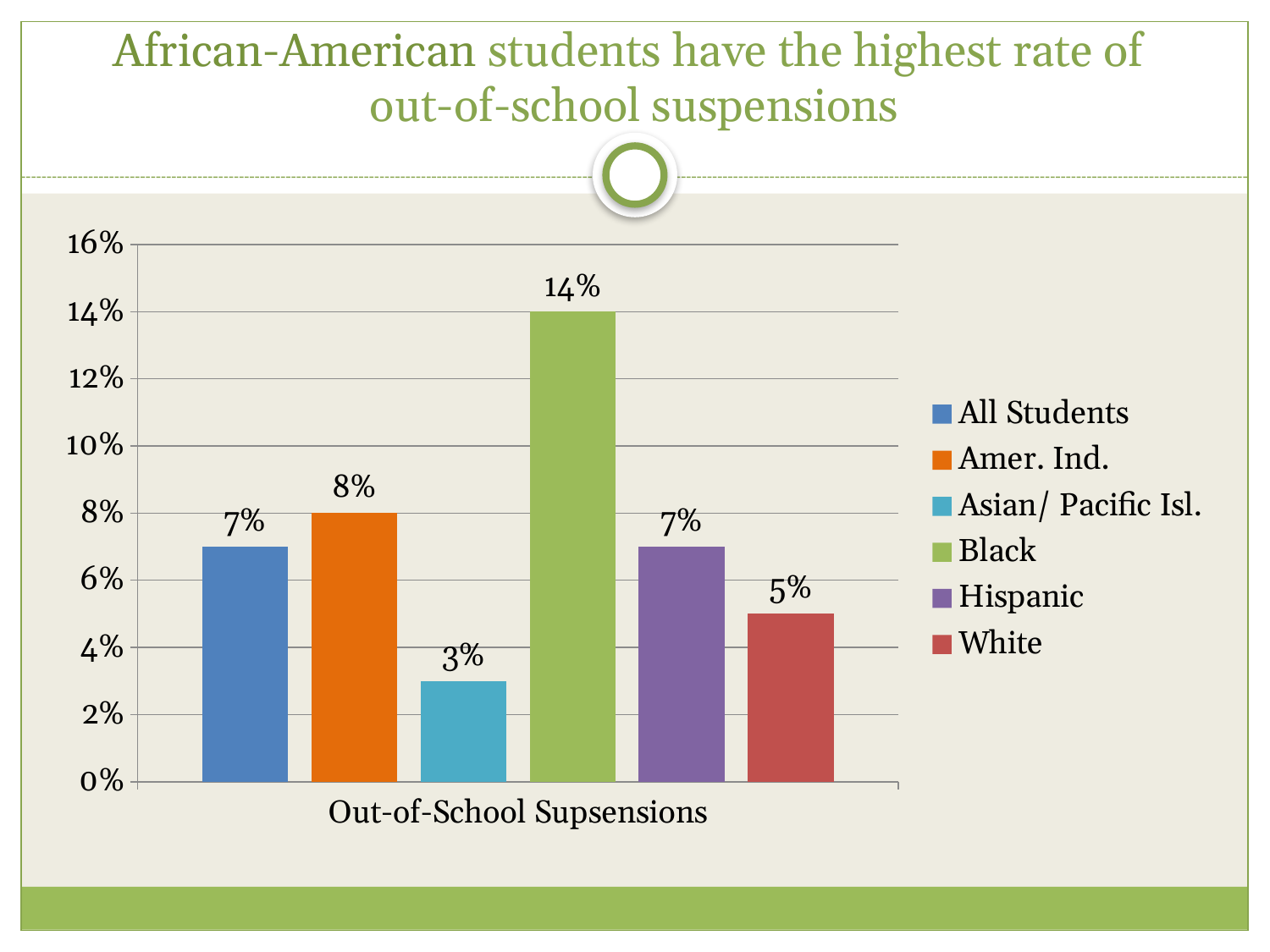

# African-American students have the highest rate of out-of-school suspensions

### Chart

| Category | All Students | Amer. Ind. | Asian/ Pacific Isl. | Black | Hispanic | White |
|---|---|---|---|---|---|---|
| Out-of-School Supsensions | 0.07 | 0.08 | 0.03 | 0.14 | 0.07 | 0.05 |